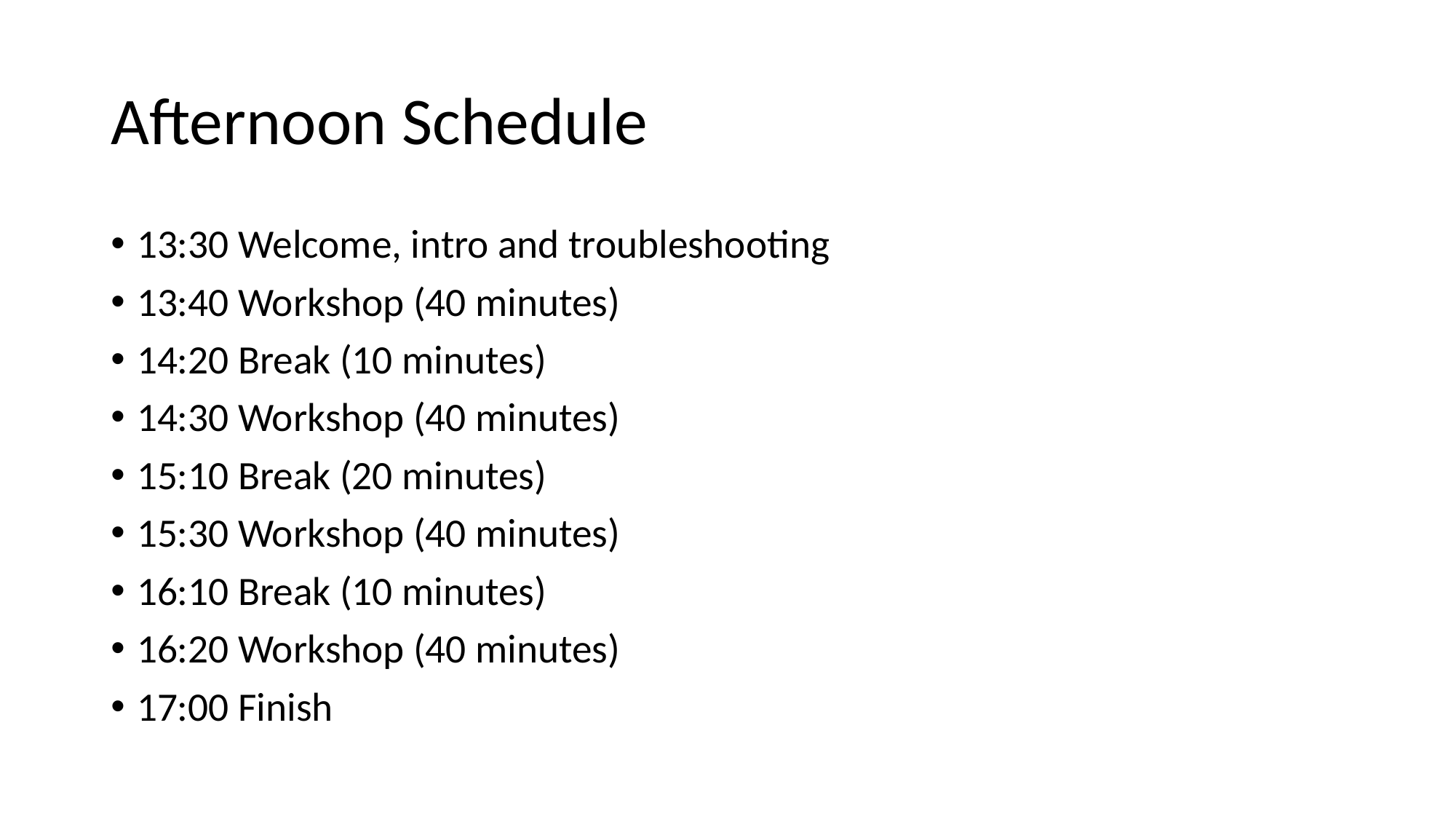

# Afternoon Schedule
13:30 Welcome, intro and troubleshooting
13:40 Workshop (40 minutes)
14:20 Break (10 minutes)
14:30 Workshop (40 minutes)
15:10 Break (20 minutes)
15:30 Workshop (40 minutes)
16:10 Break (10 minutes)
16:20 Workshop (40 minutes)
17:00 Finish